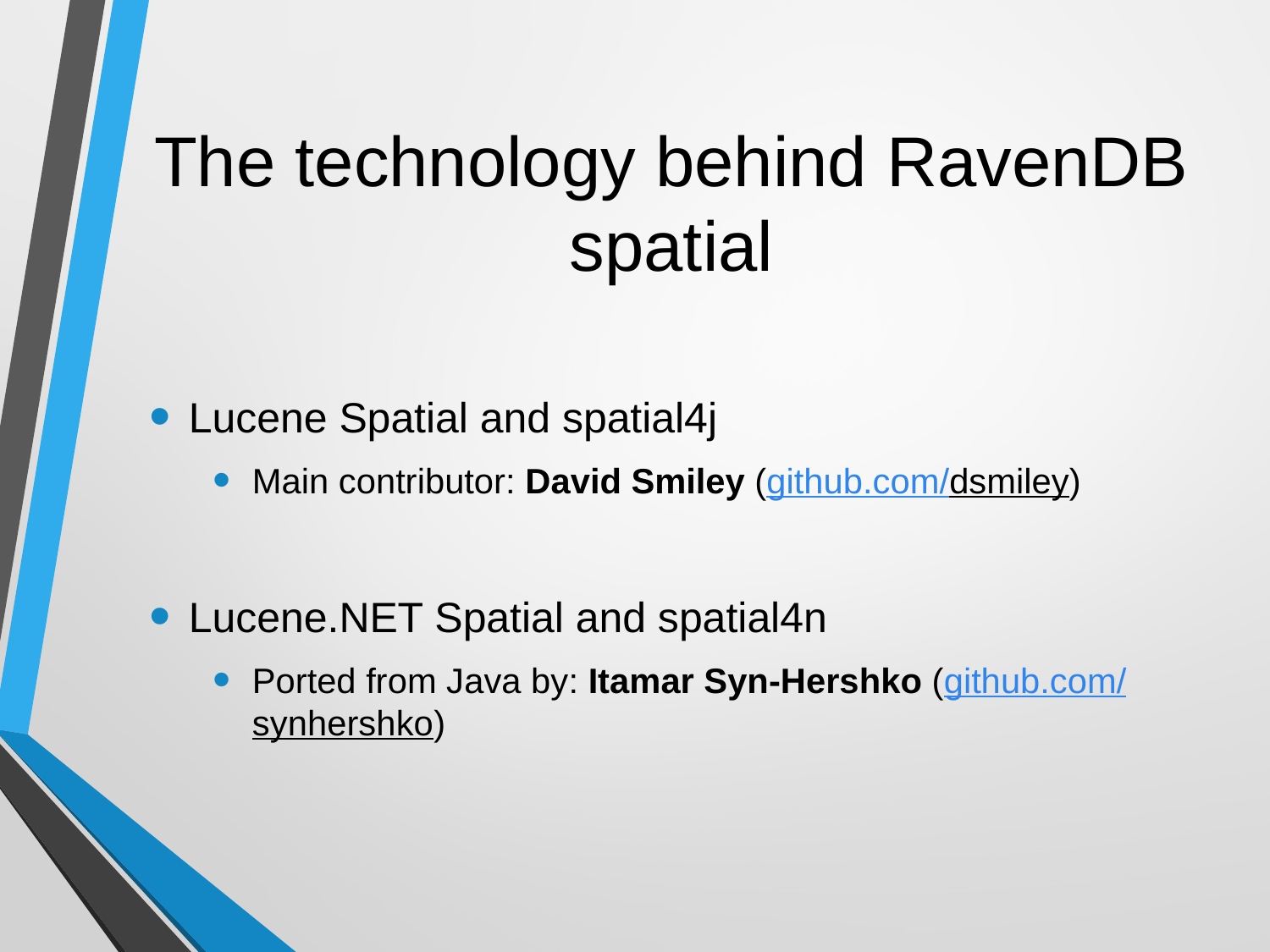

# The technology behind RavenDB spatial
Lucene Spatial and spatial4j
Main contributor: David Smiley (github.com/dsmiley)

Lucene.NET Spatial and spatial4n
Ported from Java by: Itamar Syn-Hershko (github.com/synhershko)